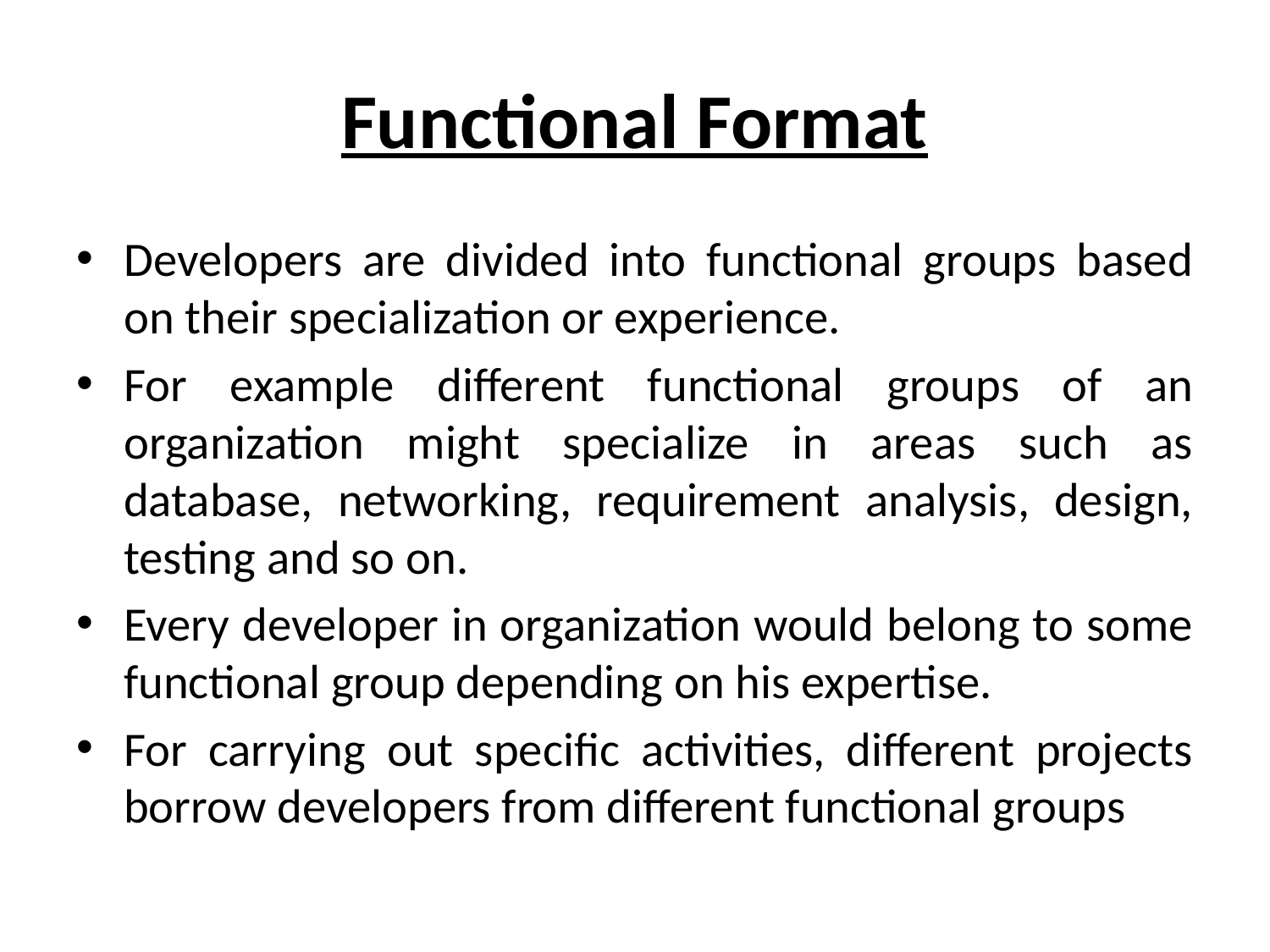

# Functional Format
Developers are divided into functional groups based on their specialization or experience.
For example different functional groups of an organization might specialize in areas such as database, networking, requirement analysis, design, testing and so on.
Every developer in organization would belong to some functional group depending on his expertise.
For carrying out specific activities, different projects borrow developers from different functional groups